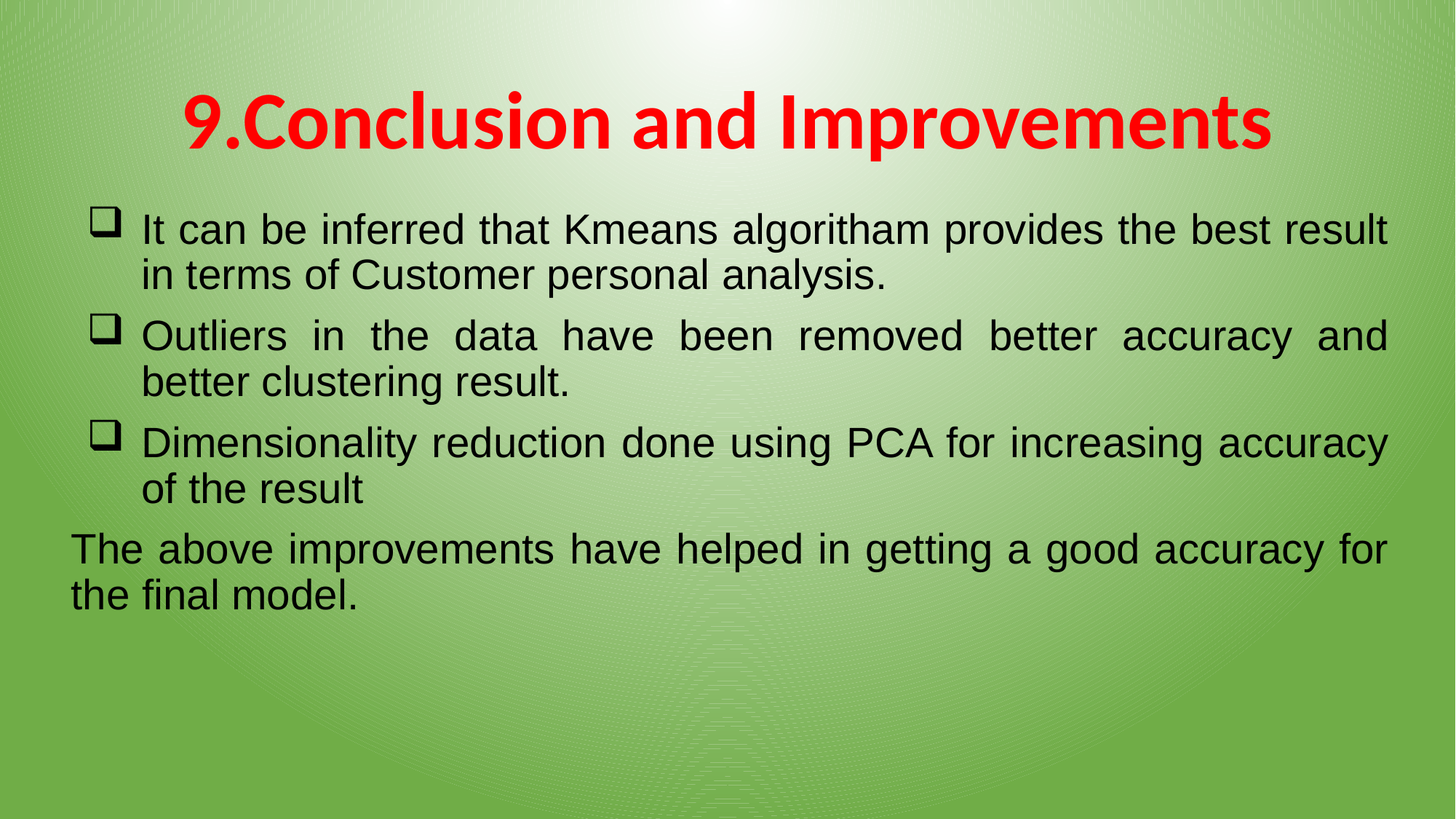

# 9.Conclusion and Improvements
It can be inferred that Kmeans algoritham provides the best result in terms of Customer personal analysis.
Outliers in the data have been removed better accuracy and better clustering result.
Dimensionality reduction done using PCA for increasing accuracy of the result
The above improvements have helped in getting a good accuracy for the final model.